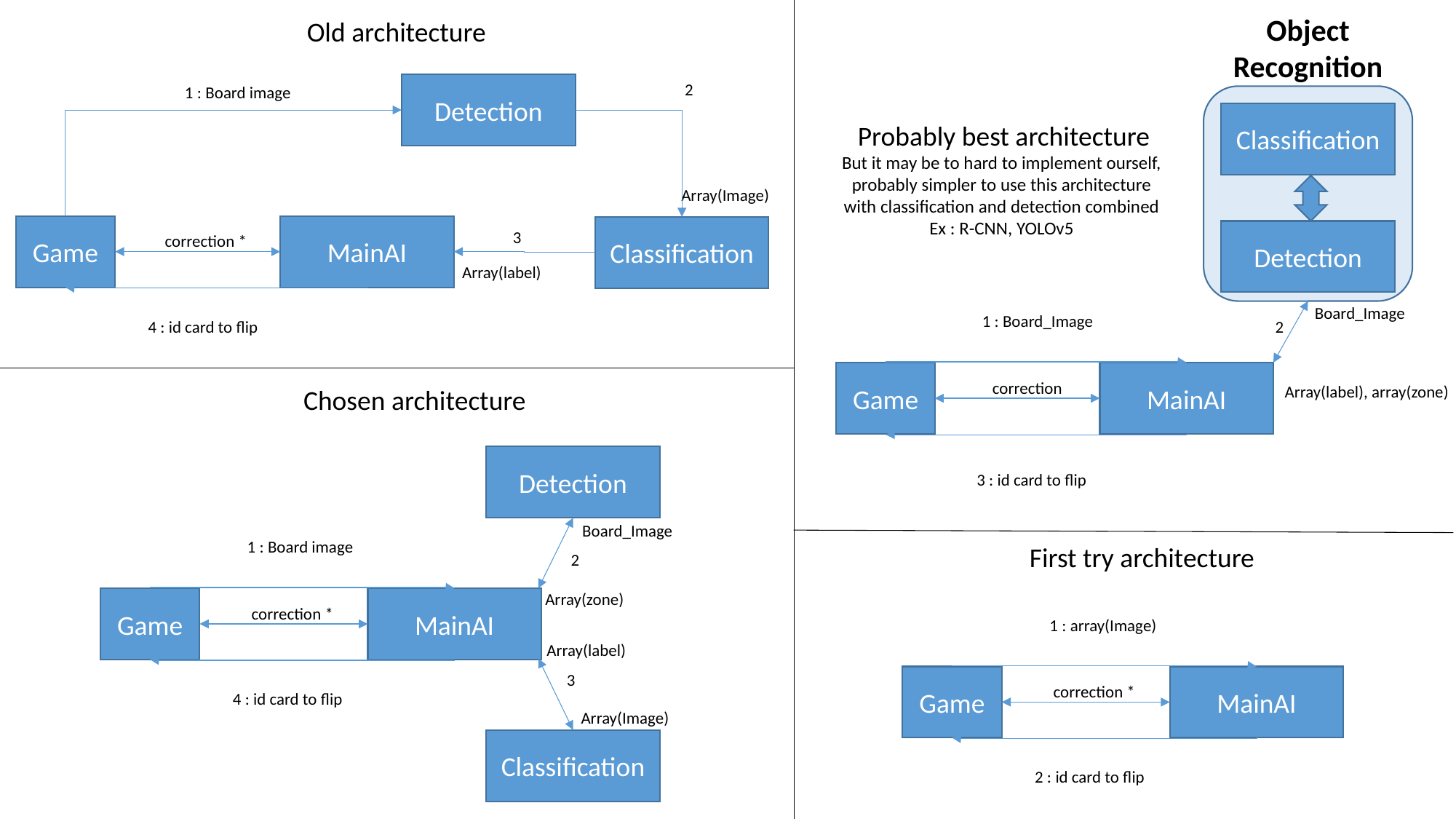

Object Recognition
Old architecture
2
Detection
1 : Board image

Classification
Probably best architecture
But it may be to hard to implement ourself,
probably simpler to use this architecture
with classification and detection combined
Ex : R-CNN, YOLOv5
Array(Image)

Game
MainAI
Classification
Detection
3
correction *
Array(label)
Board_Image
1 : Board_Image
4 : id card to flip
2
Game
MainAI
correction
Array(label), array(zone)
Chosen architecture
Detection
3 : id card to flip
Board_Image
1 : Board image
First try architecture
2
Array(zone)
Game
MainAI
correction *
1 : array(Image)
Array(label)
3
Game
MainAI
correction *
4 : id card to flip
Array(Image)
Classification
2 : id card to flip